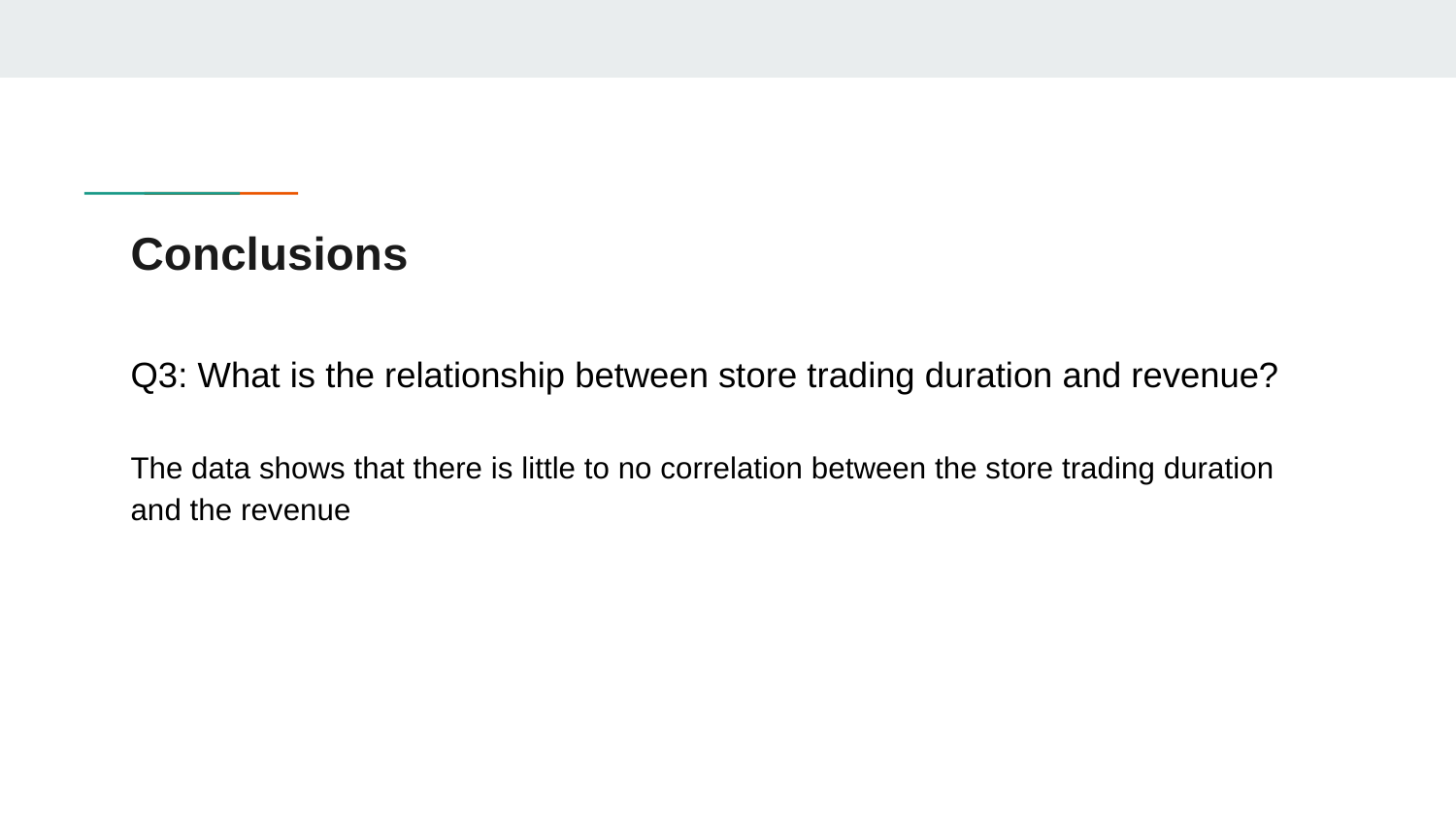

# Conclusions
Q3: What is the relationship between store trading duration and revenue?

The data shows that there is little to no correlation between the store trading duration and the revenue